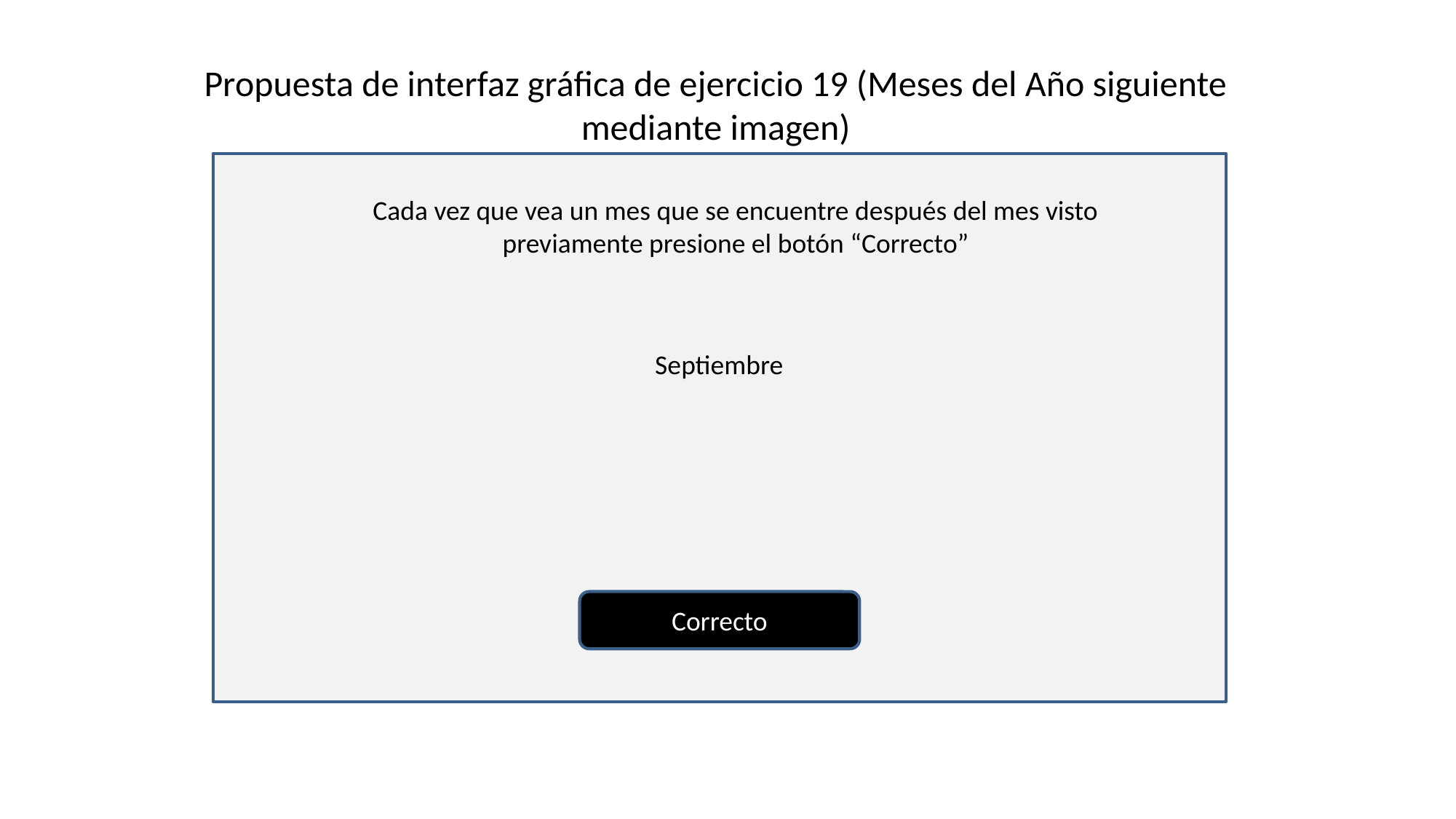

Propuesta de interfaz gráfica de ejercicio 19 (Meses del Año siguiente mediante imagen)

Cada vez que vea un mes que se encuentre después del mes visto previamente presione el botón “Correcto”
Septiembre
Correcto